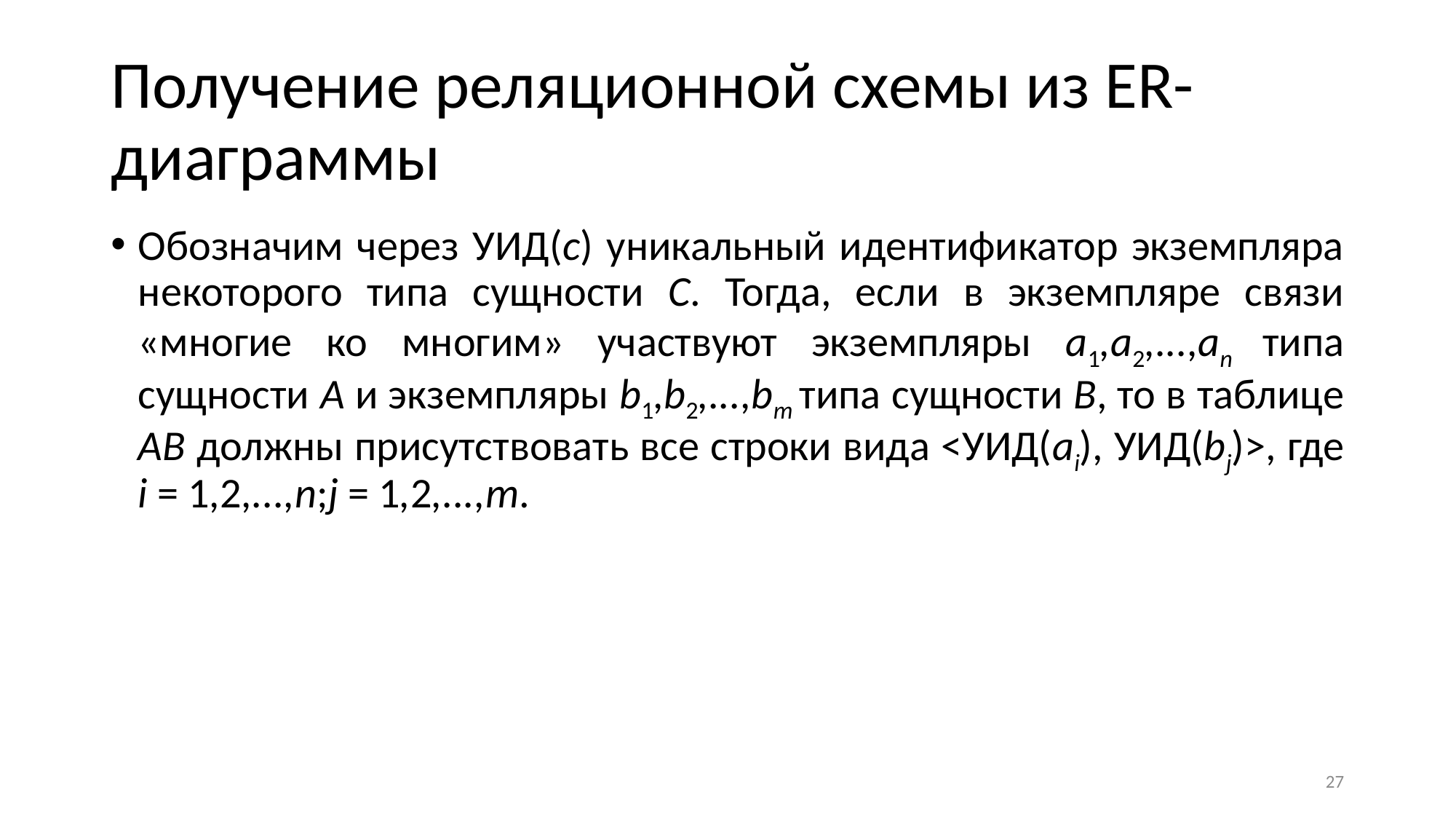

# Получение реляционной схемы из ER-диаграммы
Обозначим через УИД(c) уникальный идентификатор экземпляра некоторого типа сущности C. Тогда, если в экземпляре связи «многие ко многим» участвуют экземпляры a1,a2,...,an типа сущности A и экземпляры b1,b2,...,bm типа сущности B, то в таблице AB должны присутствовать все строки вида <УИД(ai), УИД(bj)>, где i = 1,2,...,n;j = 1,2,...,m.

27